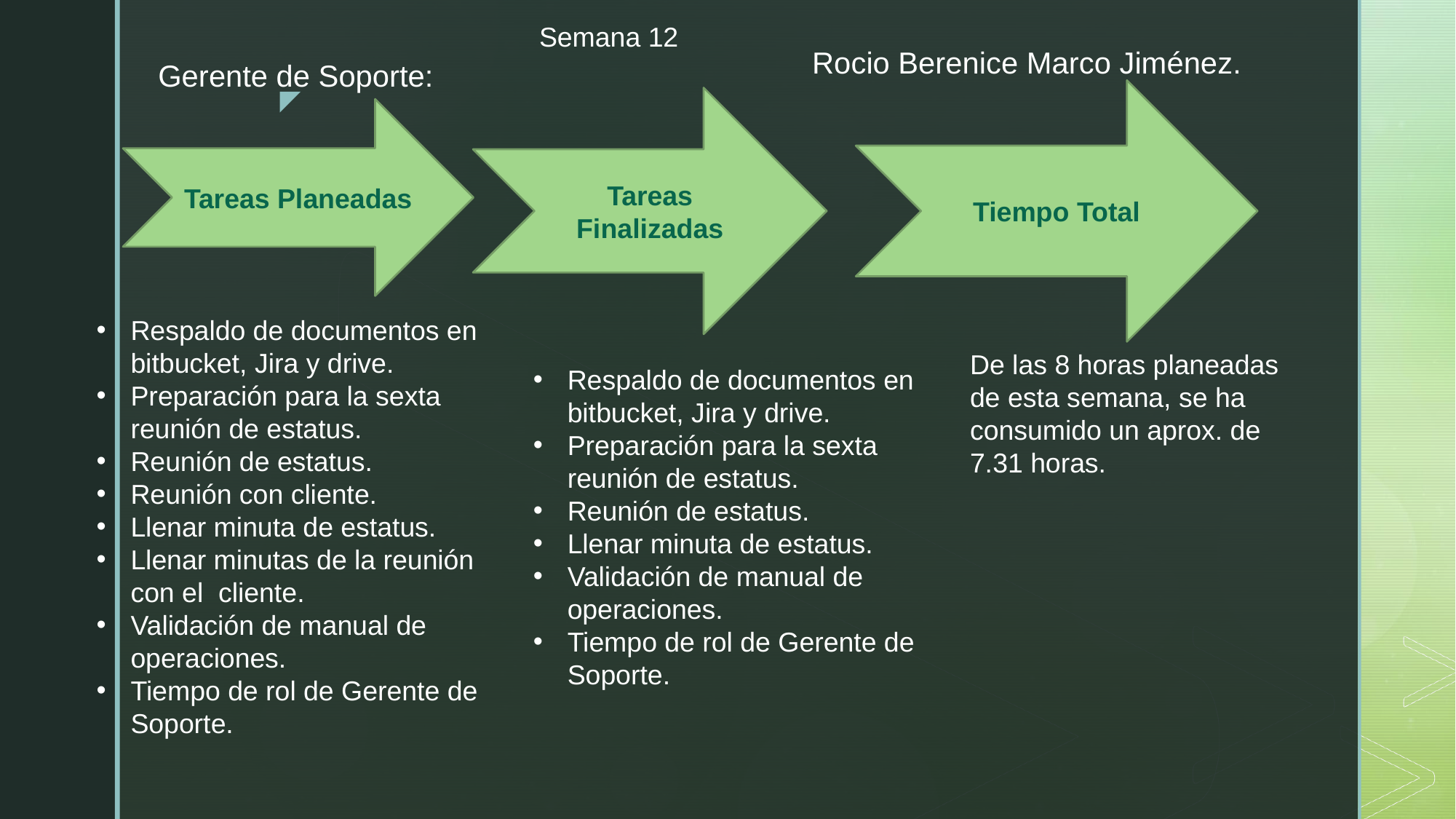

Semana 12
Rocio Berenice Marco Jiménez.

Gerente de Soporte:
Tiempo Total
Tareas Finalizadas
Tareas Planeadas
Respaldo de documentos en bitbucket, Jira y drive.
Preparación para la sexta reunión de estatus.
Reunión de estatus.
Reunión con cliente.
Llenar minuta de estatus.
Llenar minutas de la reunión con el  cliente.
Validación de manual de operaciones.
Tiempo de rol de Gerente de Soporte.
De las 8 horas planeadas de esta semana, se ha consumido un aprox. de    7.31 horas.
Respaldo de documentos en bitbucket, Jira y drive.
Preparación para la sexta reunión de estatus.
Reunión de estatus.
Llenar minuta de estatus.
Validación de manual de operaciones.
Tiempo de rol de Gerente de Soporte.